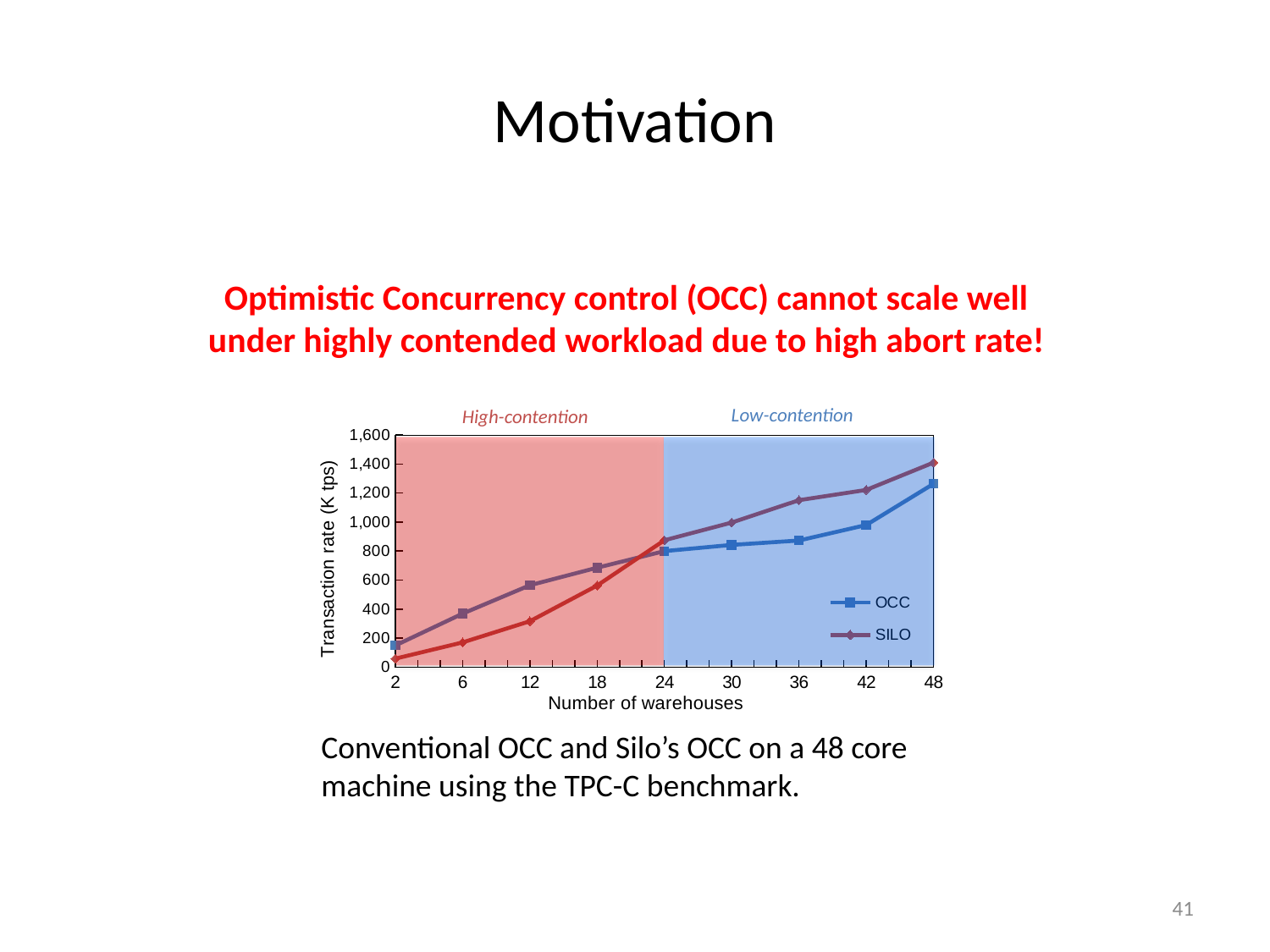

# Motivation
Optimistic Concurrency control (OCC) cannot scale well under highly contended workload due to high abort rate!
Low-contention
High-contention

### Chart

| Category | OCC | SILO |
|---|---|---|
| 2 | 150.0 | 59.04 |
|  | None | None |
|  | None | None |
| 6 | 369.2307692307693 | 171.264 |
|  | None | None |
|  | None | None |
| 12 | 564.7058823529413 | 317.1840000000001 |
|  | None | None |
|  | None | None |
| 18 | 685.7142857142857 | 562.8479999999998 |
|  | None | None |
|  | None | None |
| 24 | 800.0 | 874.6079999999998 |
|  | None | None |
|  | None | None |
| 30 | 842.4008424008424 | 996.384 |
|  | None | None |
|  | None | None |
| 36 | 872.7272727272727 | 1150.464 |
|  | None | None |
|  | None | None |
| 42 | 979.5918367346937 | 1221.456 |
|  | None | None |
|  | None | None |
| 48 | 1263.157894736842 | 1409.52 |

Conventional OCC and Silo’s OCC on a 48 core machine using the TPC-C benchmark.
41